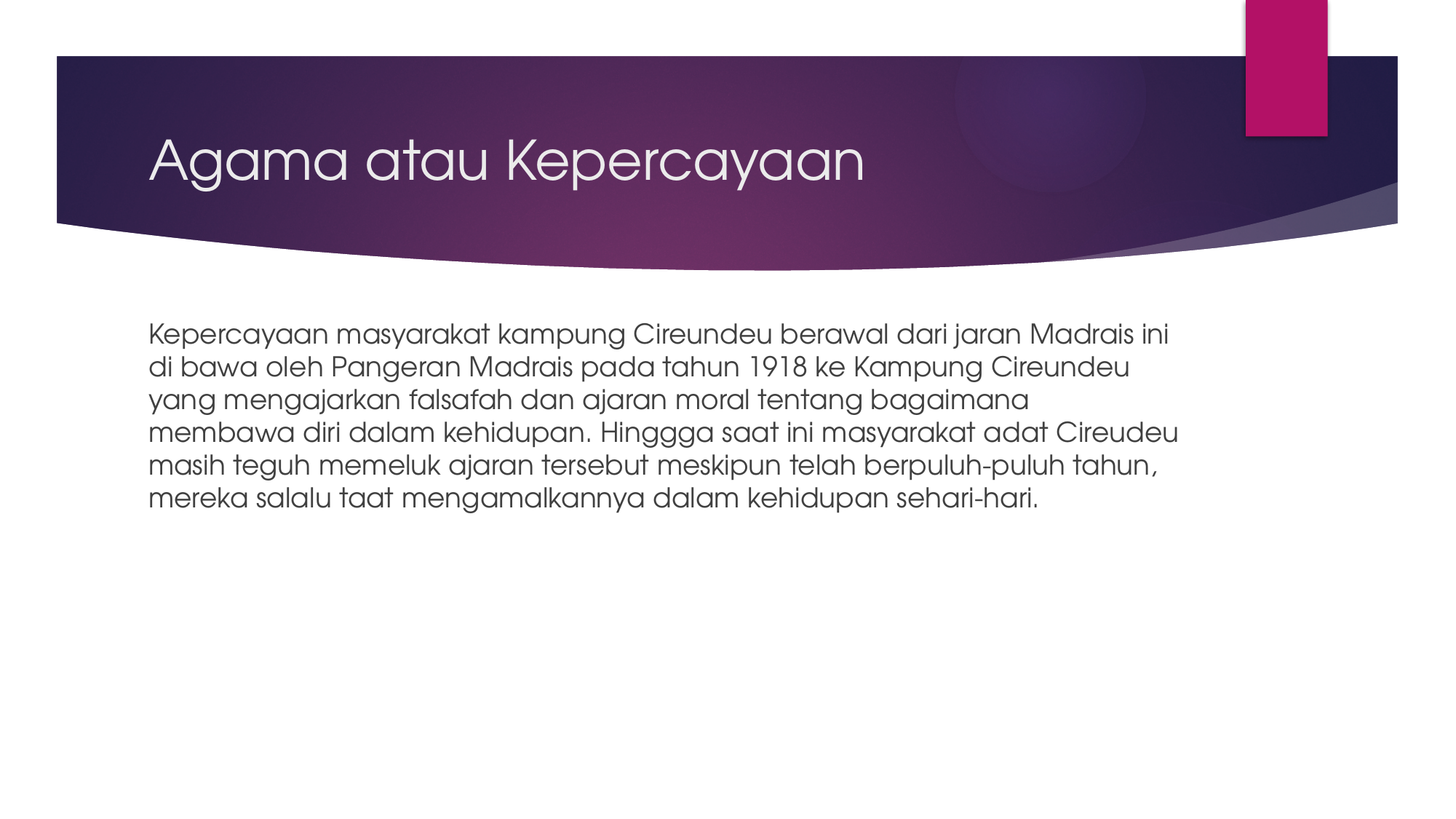

# Agama atau Kepercayaan
Kepercayaan masyarakat kampung Cireundeu berawal dari jaran Madrais ini di bawa oleh Pangeran Madrais pada tahun 1918 ke Kampung Cireundeu yang mengajarkan falsafah dan ajaran moral tentang bagaimana membawa diri dalam kehidupan. Hinggga saat ini masyarakat adat Cireudeu masih teguh memeluk ajaran tersebut meskipun telah berpuluh-puluh tahun, mereka salalu taat mengamalkannya dalam kehidupan sehari-hari.